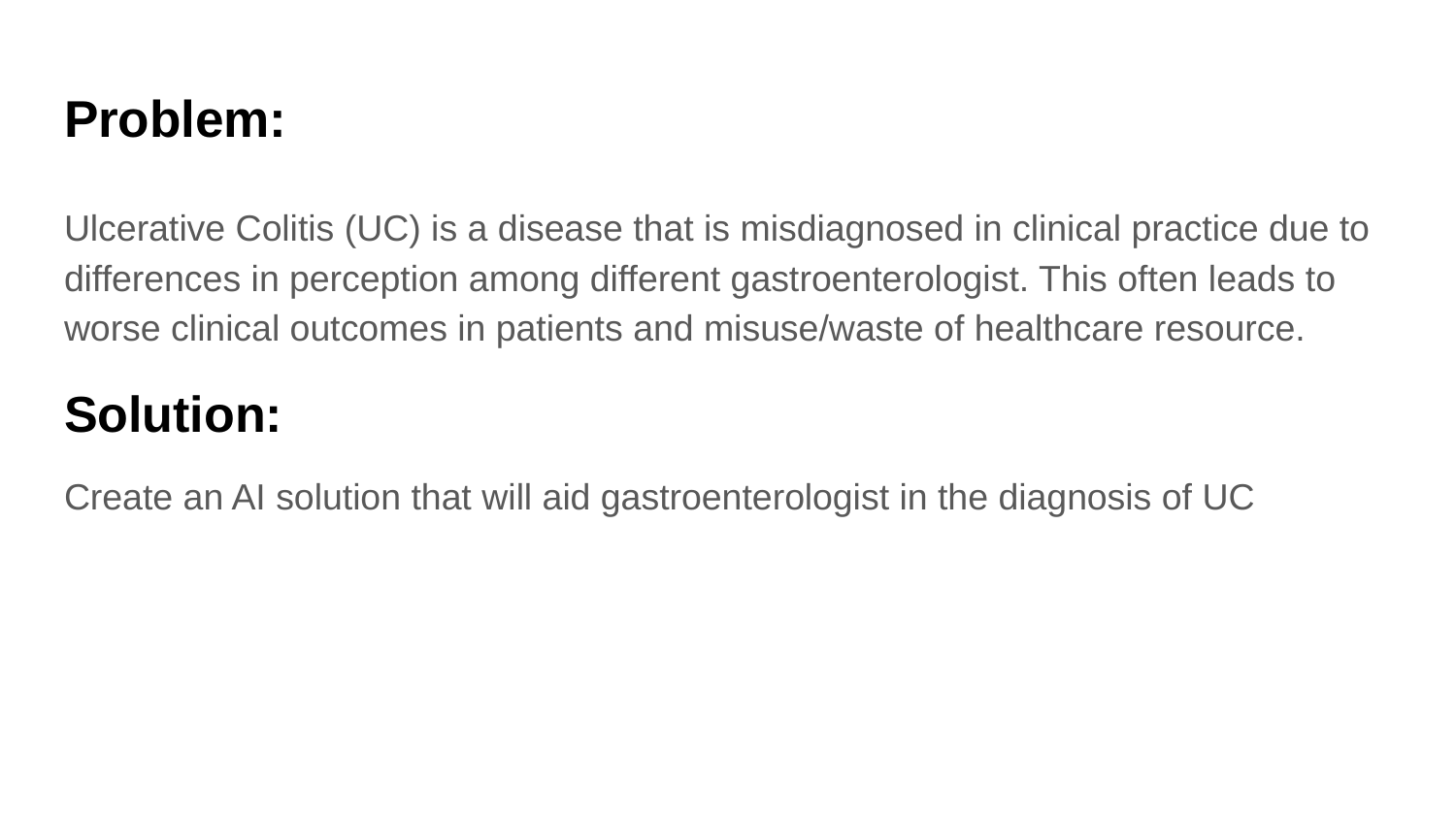

# Problem:
Ulcerative Colitis (UC) is a disease that is misdiagnosed in clinical practice due to differences in perception among different gastroenterologist. This often leads to worse clinical outcomes in patients and misuse/waste of healthcare resource.
Solution:
Create an AI solution that will aid gastroenterologist in the diagnosis of UC